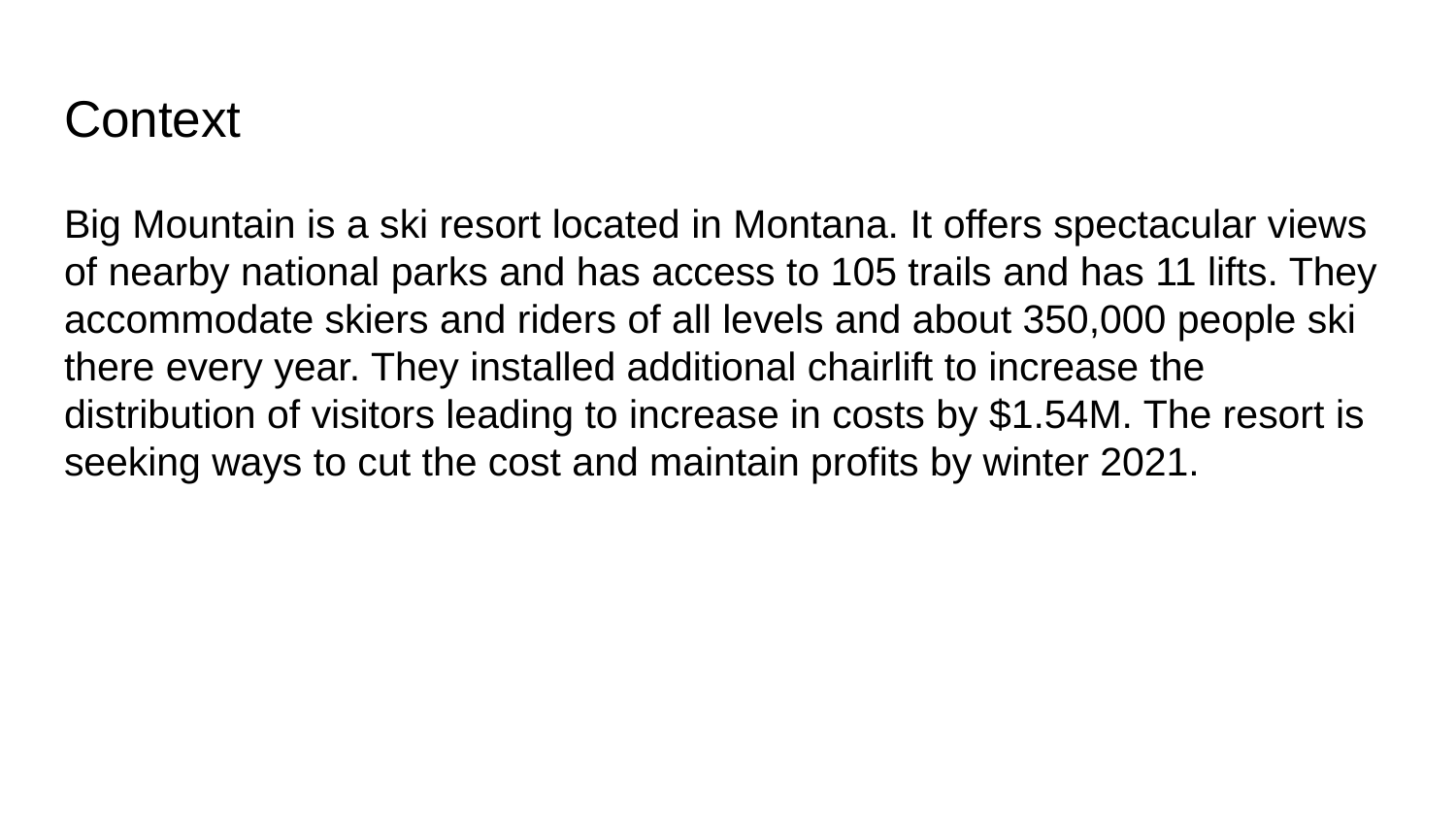

# Context
Big Mountain is a ski resort located in Montana. It offers spectacular views of nearby national parks and has access to 105 trails and has 11 lifts. They accommodate skiers and riders of all levels and about 350,000 people ski there every year. They installed additional chairlift to increase the distribution of visitors leading to increase in costs by $1.54M. The resort is seeking ways to cut the cost and maintain profits by winter 2021.